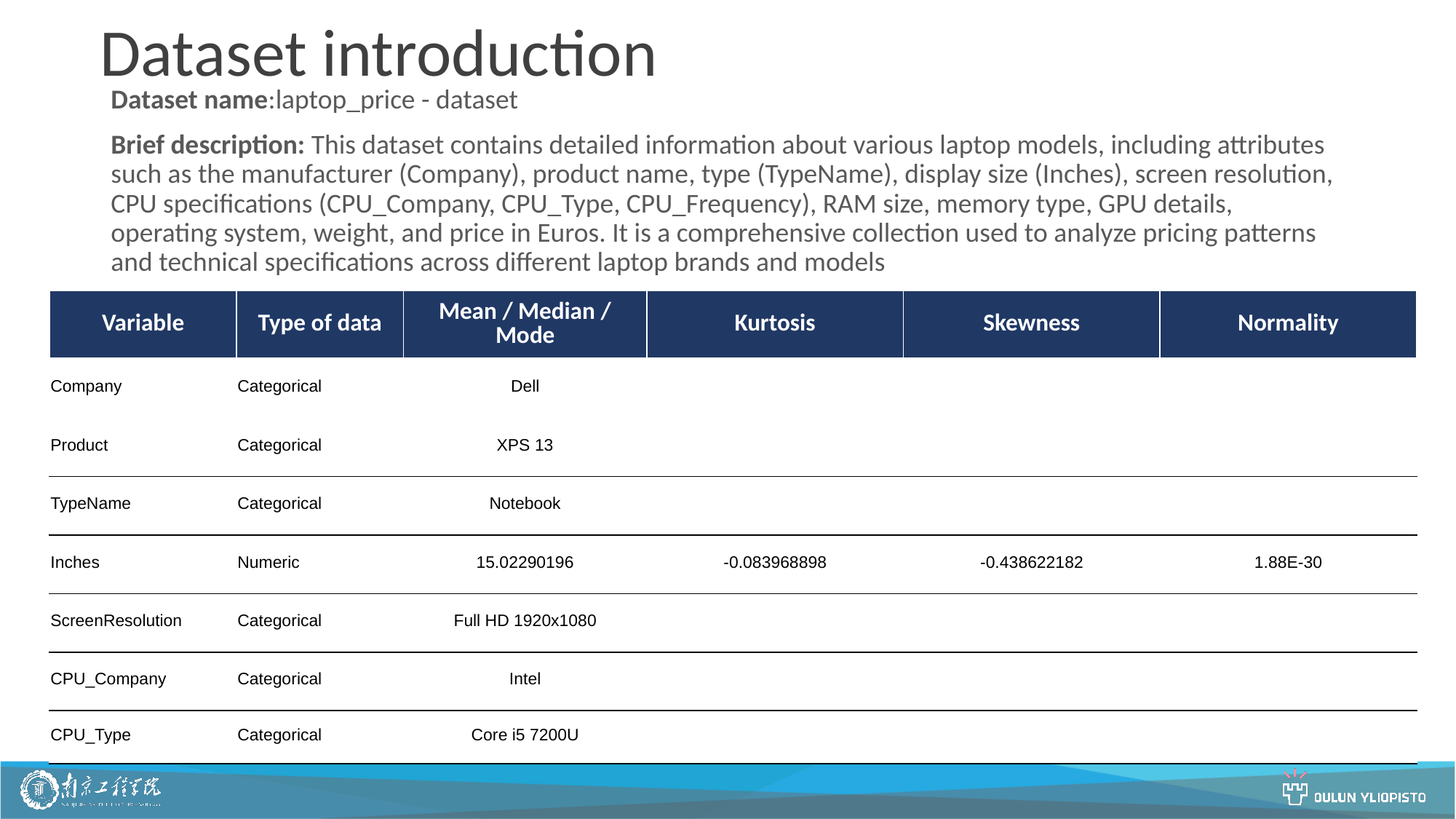

# Dataset introduction
Dataset name:laptop_price - dataset
Brief description: This dataset contains detailed information about various laptop models, including attributes such as the manufacturer (Company), product name, type (TypeName), display size (Inches), screen resolution, CPU specifications (CPU_Company, CPU_Type, CPU_Frequency), RAM size, memory type, GPU details, operating system, weight, and price in Euros. It is a comprehensive collection used to analyze pricing patterns and technical specifications across different laptop brands and models
| Variable | Type of data | Mean / Median / Mode | Kurtosis | Skewness | Normality |
| --- | --- | --- | --- | --- | --- |
| Company | Categorical | Dell |  |  |  |
| Product | Categorical | XPS 13 |  |  |  |
| TypeName | Categorical | Notebook |  |  |  |
| Inches | Numeric | 15.02290196 | -0.083968898 | -0.438622182 | 1.88E-30 |
| ScreenResolution | Categorical | Full HD 1920x1080 |  |  |  |
| CPU\_Company | Categorical | Intel |  |  |  |
| CPU\_Type | Categorical | Core i5 7200U |  |  |  |